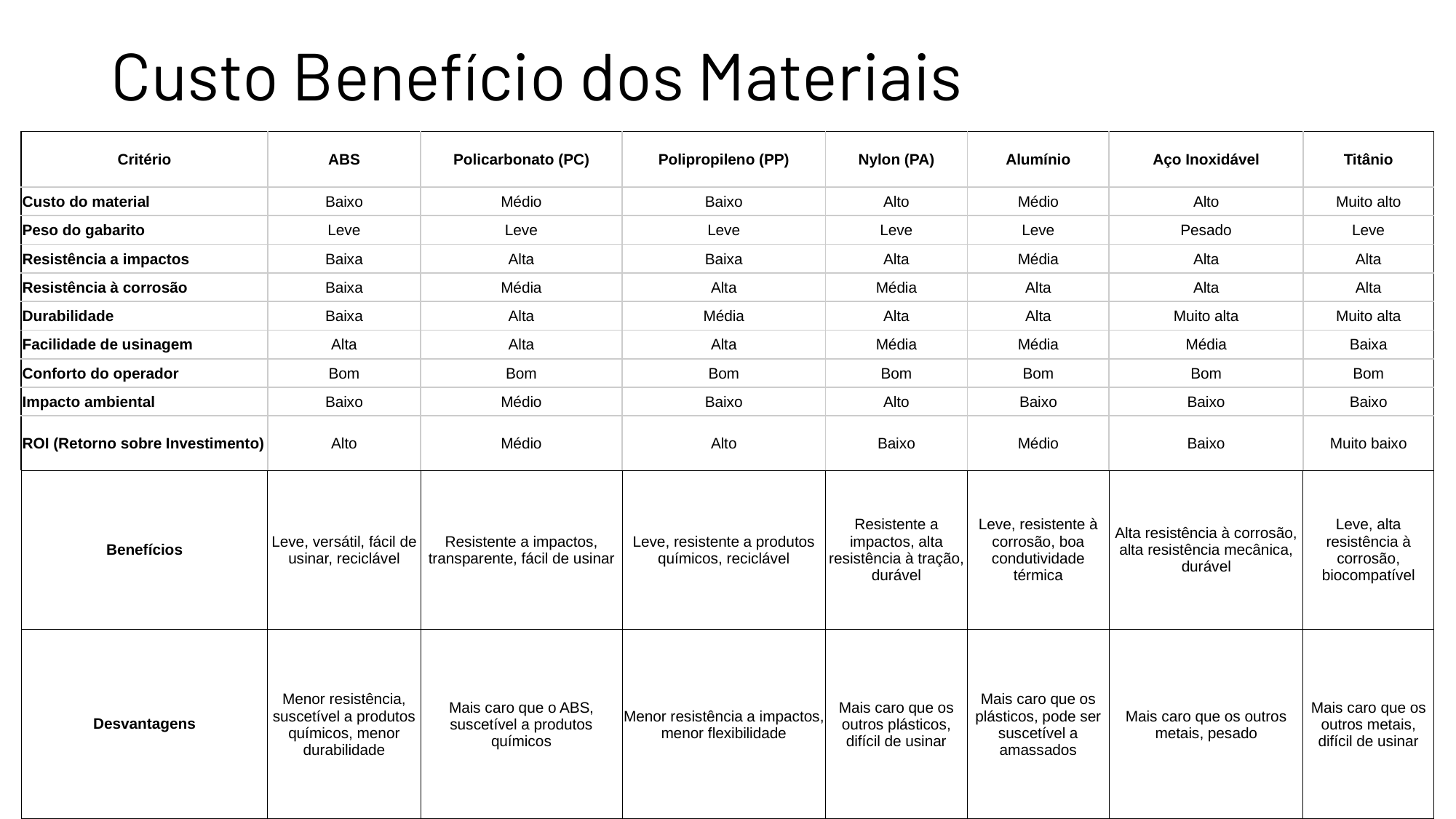

# Custo Benefício dos Materiais
| Critério | ABS | Policarbonato (PC) | Polipropileno (PP) | Nylon (PA) | Alumínio | Aço Inoxidável | Titânio |
| --- | --- | --- | --- | --- | --- | --- | --- |
| Custo do material | Baixo | Médio | Baixo | Alto | Médio | Alto | Muito alto |
| Peso do gabarito | Leve | Leve | Leve | Leve | Leve | Pesado | Leve |
| Resistência a impactos | Baixa | Alta | Baixa | Alta | Média | Alta | Alta |
| Resistência à corrosão | Baixa | Média | Alta | Média | Alta | Alta | Alta |
| Durabilidade | Baixa | Alta | Média | Alta | Alta | Muito alta | Muito alta |
| Facilidade de usinagem | Alta | Alta | Alta | Média | Média | Média | Baixa |
| Conforto do operador | Bom | Bom | Bom | Bom | Bom | Bom | Bom |
| Impacto ambiental | Baixo | Médio | Baixo | Alto | Baixo | Baixo | Baixo |
| ROI (Retorno sobre Investimento) | Alto | Médio | Alto | Baixo | Médio | Baixo | Muito baixo |
| Benefícios | Leve, versátil, fácil de usinar, reciclável | Resistente a impactos, transparente, fácil de usinar | Leve, resistente a produtos químicos, reciclável | Resistente a impactos, alta resistência à tração, durável | Leve, resistente à corrosão, boa condutividade térmica | Alta resistência à corrosão, alta resistência mecânica, durável | Leve, alta resistência à corrosão, biocompatível |
| Desvantagens | Menor resistência, suscetível a produtos químicos, menor durabilidade | Mais caro que o ABS, suscetível a produtos químicos | Menor resistência a impactos, menor flexibilidade | Mais caro que os outros plásticos, difícil de usinar | Mais caro que os plásticos, pode ser suscetível a amassados | Mais caro que os outros metais, pesado | Mais caro que os outros metais, difícil de usinar |